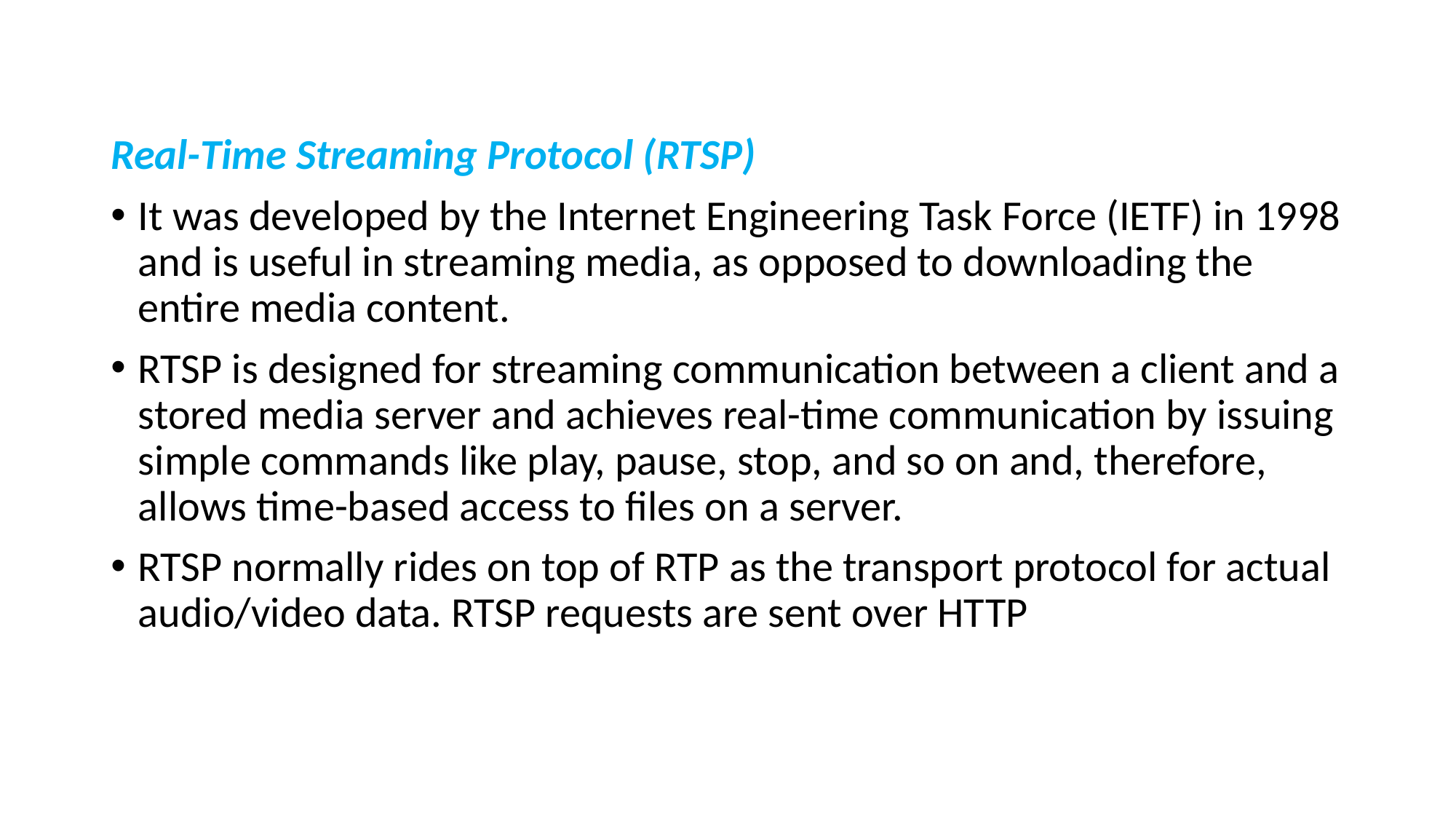

Real-Time Streaming Protocol (RTSP)
It was developed by the Internet Engineering Task Force (IETF) in 1998 and is useful in streaming media, as opposed to downloading the entire media content.
RTSP is designed for streaming communication between a client and a stored media server and achieves real-time communication by issuing simple commands like play, pause, stop, and so on and, therefore, allows time-based access to files on a server.
RTSP normally rides on top of RTP as the transport protocol for actual audio/video data. RTSP requests are sent over HTTP